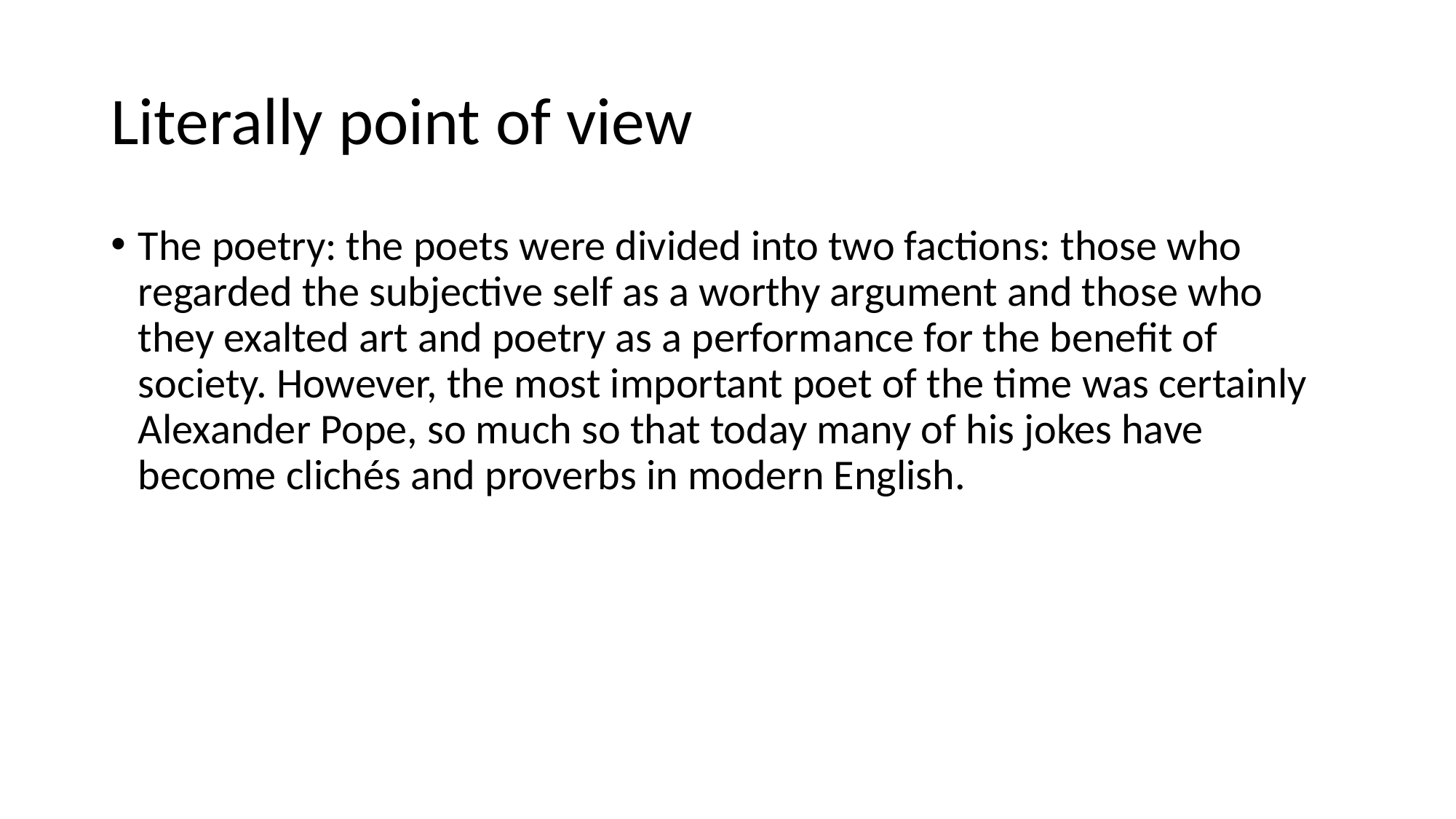

# Literally point of view
The poetry: the poets were divided into two factions: those who regarded the subjective self as a worthy argument and those who they exalted art and poetry as a performance for the benefit of society. However, the most important poet of the time was certainly Alexander Pope, so much so that today many of his jokes have become clichés and proverbs in modern English.